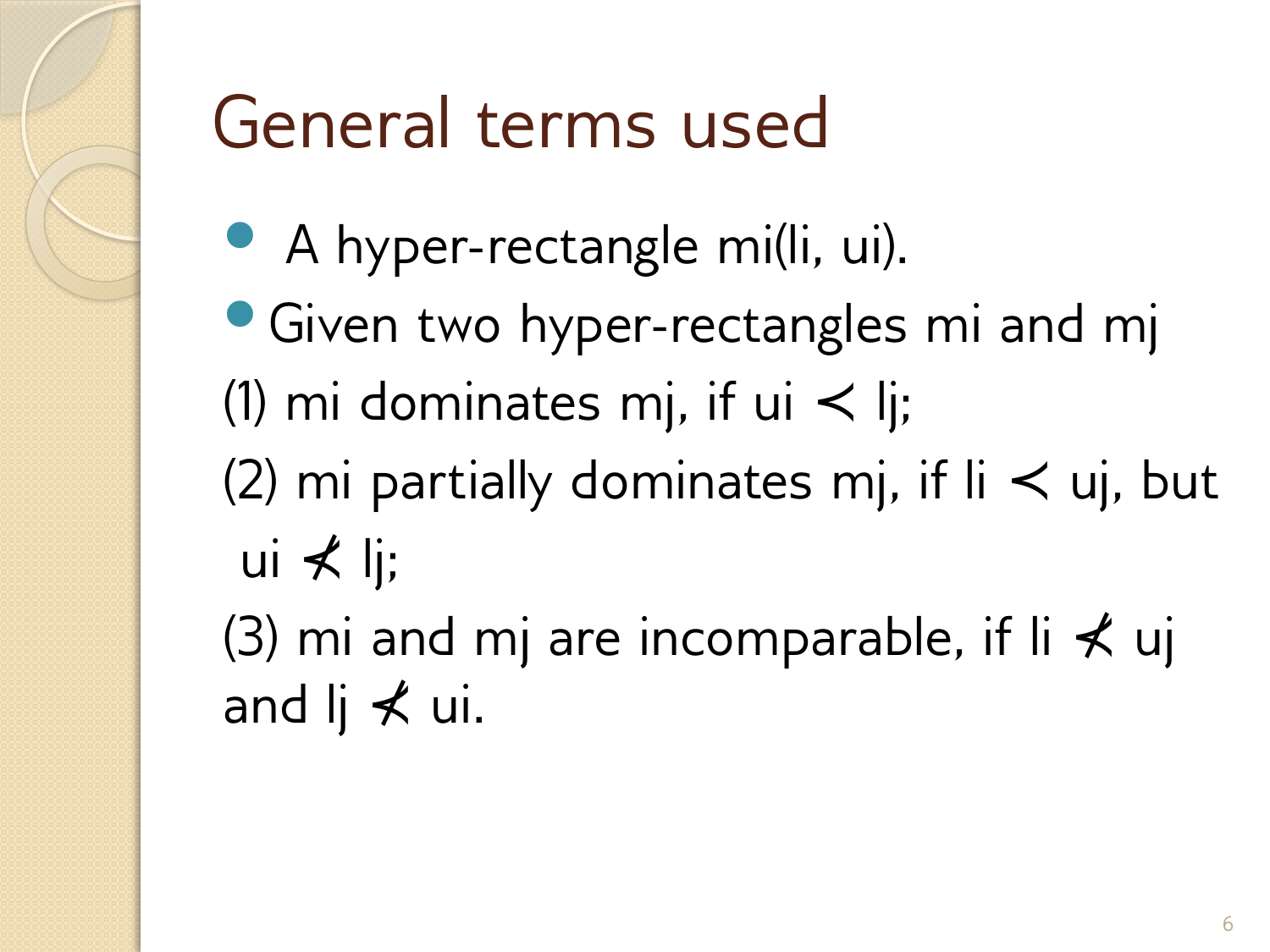

# General terms used
 A hyper-rectangle mi(li, ui).
Given two hyper-rectangles mi and mj
(1) mi dominates mj, if ui ≺ lj;
(2) mi partially dominates mj, if li ≺ uj, but
 ui ⊀ lj;
(3) mi and mj are incomparable, if li ⊀ uj and lj ⊀ ui.
6